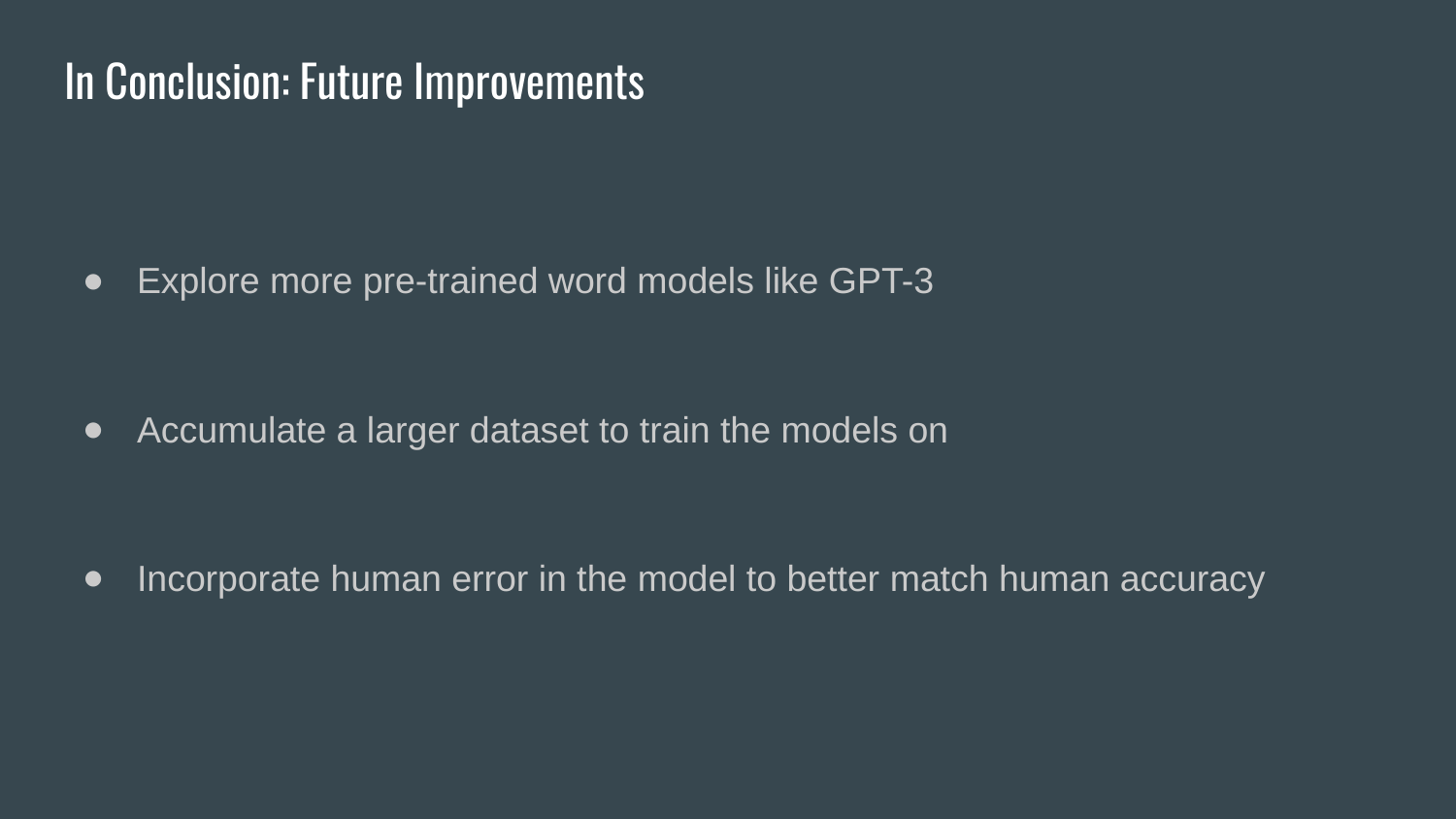

# In Conclusion: Future Improvements

Explore more pre-trained word models like GPT-3

Accumulate a larger dataset to train the models on

Incorporate human error in the model to better match human accuracy